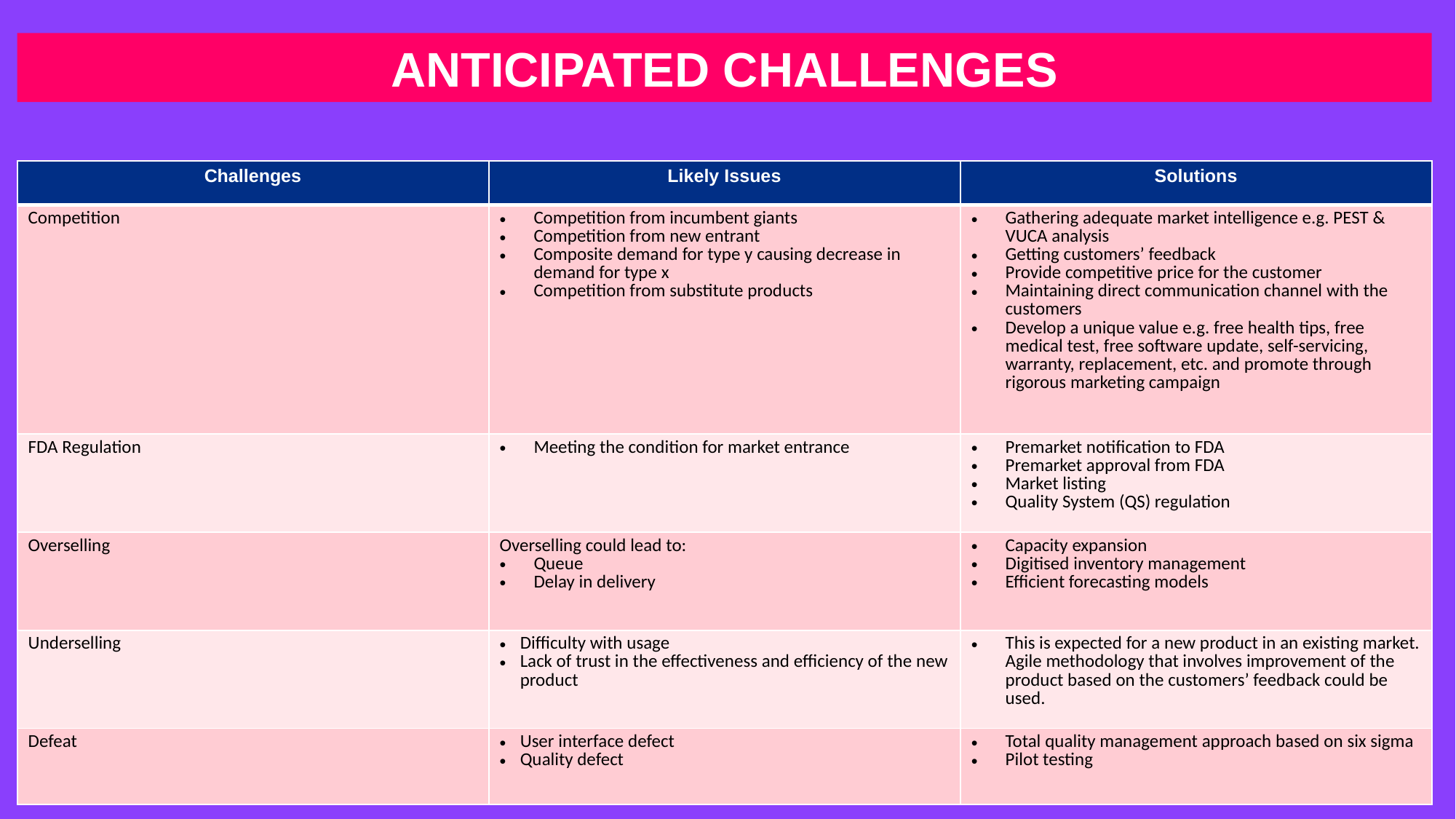

ANTICIPATED CHALLENGES
| Challenges | Likely Issues | Solutions |
| --- | --- | --- |
| Competition | Competition from incumbent giants Competition from new entrant Composite demand for type y causing decrease in demand for type x Competition from substitute products | Gathering adequate market intelligence e.g. PEST & VUCA analysis Getting customers’ feedback Provide competitive price for the customer Maintaining direct communication channel with the customers Develop a unique value e.g. free health tips, free medical test, free software update, self-servicing, warranty, replacement, etc. and promote through rigorous marketing campaign |
| FDA Regulation | Meeting the condition for market entrance | Premarket notification to FDA Premarket approval from FDA Market listing Quality System (QS) regulation |
| Overselling | Overselling could lead to: Queue Delay in delivery | Capacity expansion Digitised inventory management Efficient forecasting models |
| Underselling | Difficulty with usage Lack of trust in the effectiveness and efficiency of the new product | This is expected for a new product in an existing market. Agile methodology that involves improvement of the product based on the customers’ feedback could be used. |
| Defeat | User interface defect Quality defect | Total quality management approach based on six sigma Pilot testing |